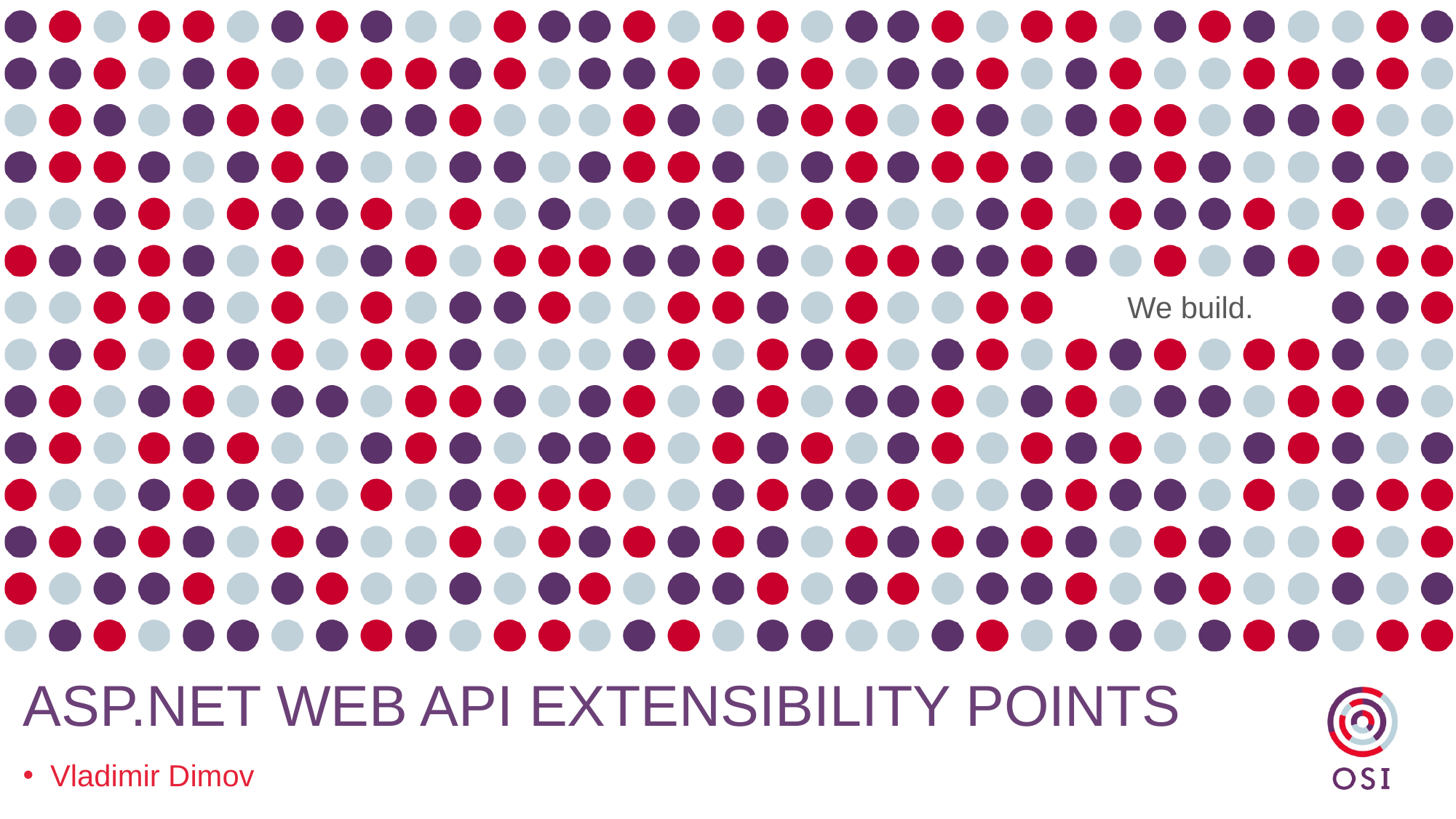

# ASP.NET WEB API EXTENSIBILITY POINTS
Vladimir Dimov